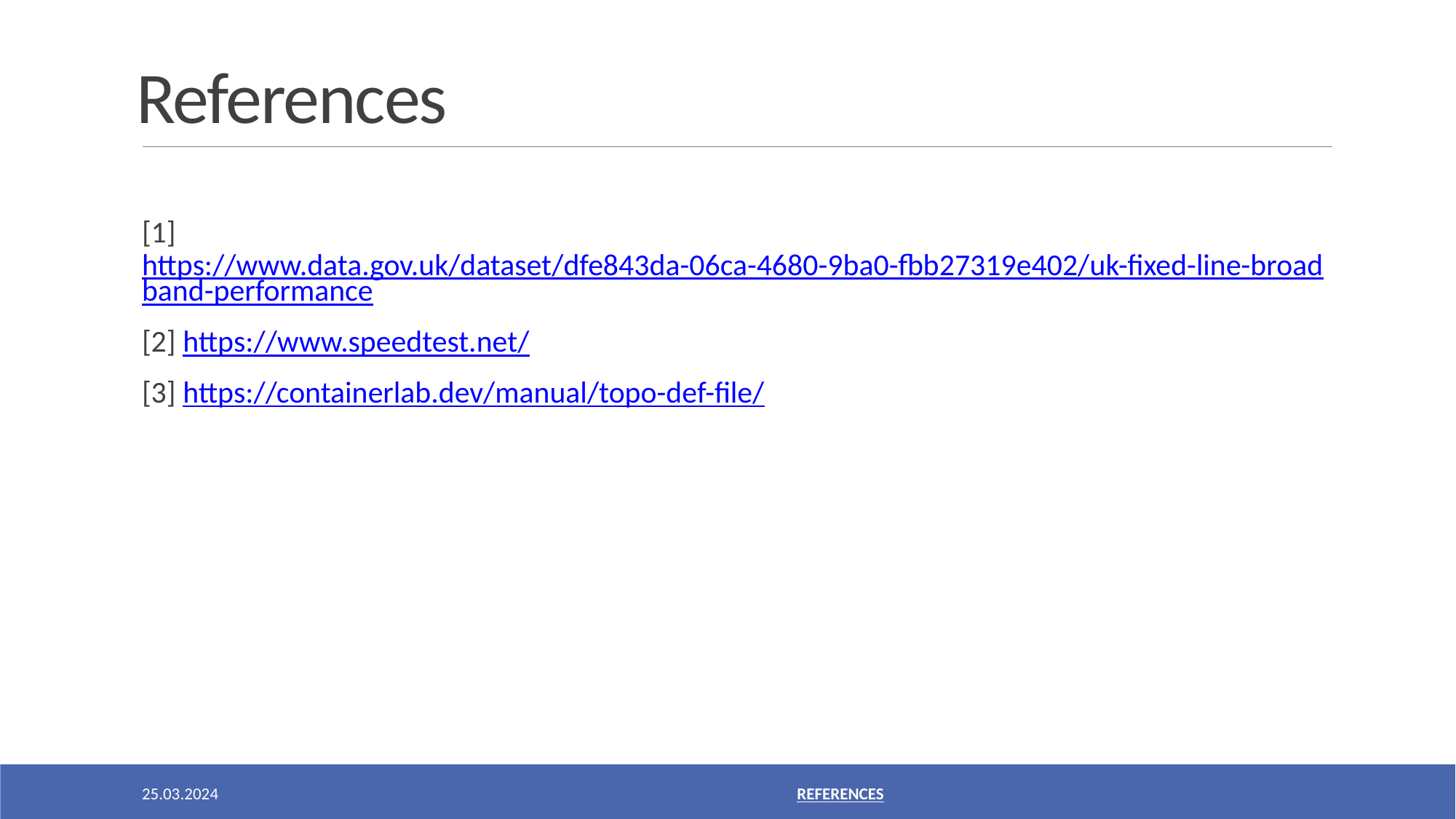

# References

[1] https://www.data.gov.uk/dataset/dfe843da-06ca-4680-9ba0-fbb27319e402/uk-fixed-line-broadband-performance
[2] https://www.speedtest.net/
[3] https://containerlab.dev/manual/topo-def-file/
25
25.03.2024
                                                           References